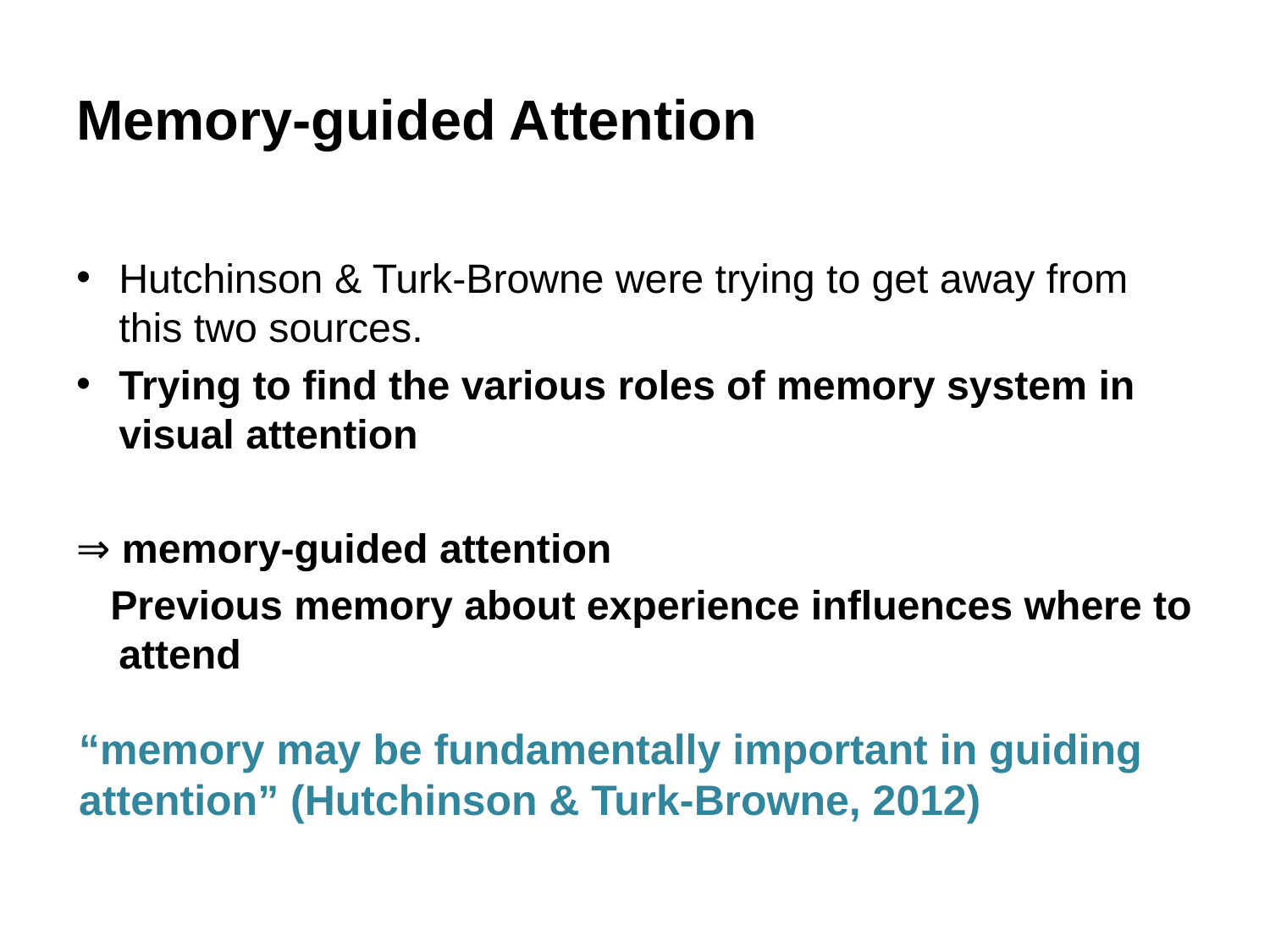

# Memory-guided Attention
Hutchinson & Turk-Browne were trying to get away from this two sources.
Trying to find the various roles of memory system in visual attention

⇒ memory-guided attention
   Previous memory about experience influences where to attend
“memory may be fundamentally important in guiding attention” (Hutchinson & Turk-Browne, 2012)